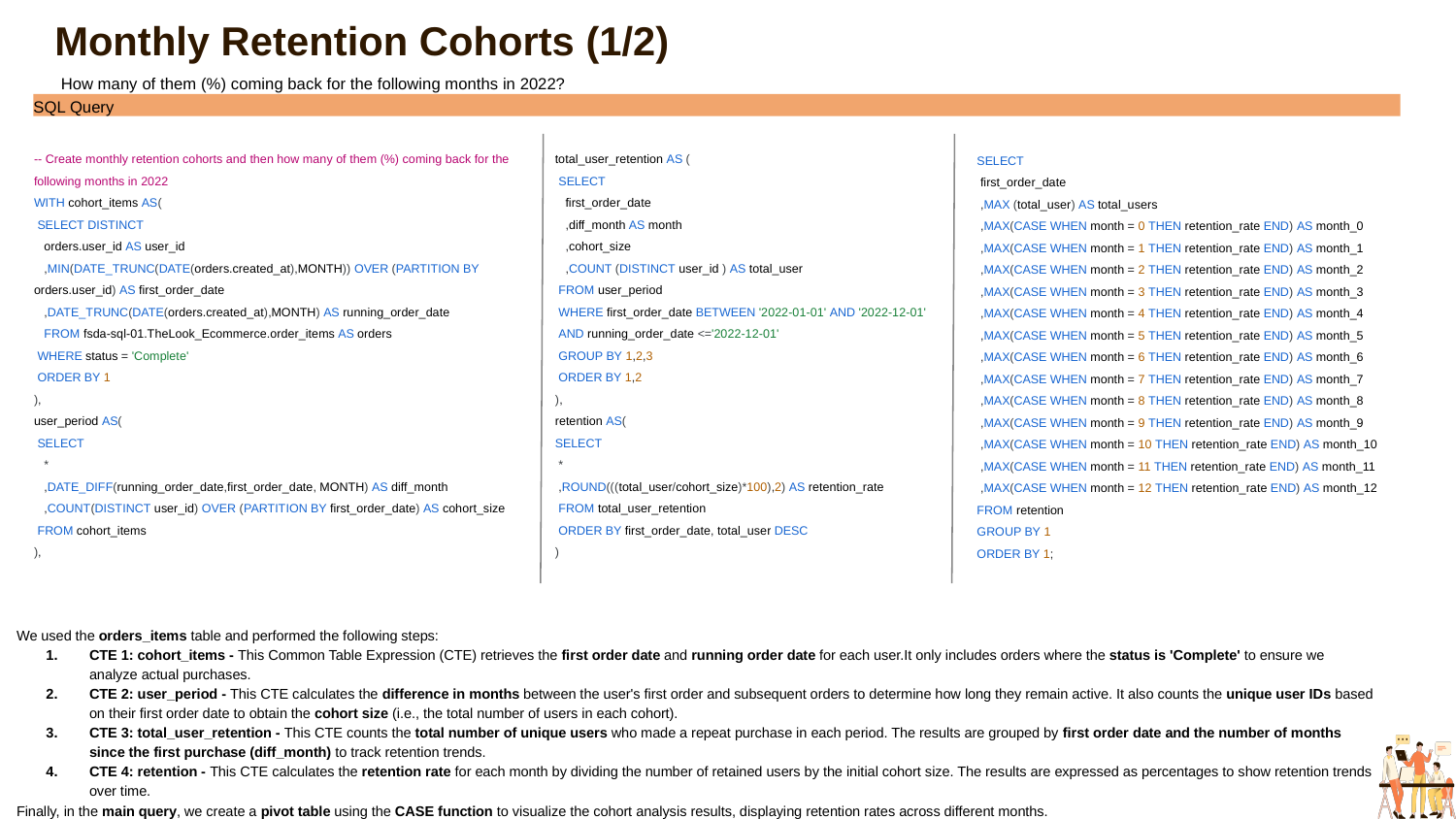

Monthly Retention Cohorts (1/2)
How many of them (%) coming back for the following months in 2022?
SQL Query
Hypothesis
Alpha
Statistical Test
Kriteria Keputusan
Kesimpulan
Insight bisnis
-- Create monthly retention cohorts and then how many of them (%) coming back for the following months in 2022
WITH cohort_items AS(
 SELECT DISTINCT
   orders.user_id AS user_id
   ,MIN(DATE_TRUNC(DATE(orders.created_at),MONTH)) OVER (PARTITION BY orders.user_id) AS first_order_date
   ,DATE_TRUNC(DATE(orders.created_at),MONTH) AS running_order_date
   FROM fsda-sql-01.TheLook_Ecommerce.order_items AS orders
 WHERE status = 'Complete'
 ORDER BY 1
),
user_period AS(
 SELECT
   *
   ,DATE_DIFF(running_order_date,first_order_date, MONTH) AS diff_month
   ,COUNT(DISTINCT user_id) OVER (PARTITION BY first_order_date) AS cohort_size
 FROM cohort_items
),
total_user_retention AS (
 SELECT
   first_order_date
   ,diff_month AS month
   ,cohort_size
   ,COUNT (DISTINCT user_id ) AS total_user
 FROM user_period
 WHERE first_order_date BETWEEN '2022-01-01' AND '2022-12-01'
 AND running_order_date <='2022-12-01'
 GROUP BY 1,2,3
 ORDER BY 1,2
),
retention AS(
SELECT
 *
 ,ROUND(((total_user/cohort_size)*100),2) AS retention_rate
 FROM total_user_retention
 ORDER BY first_order_date, total_user DESC
)
SELECT
 first_order_date
 ,MAX (total_user) AS total_users
 ,MAX(CASE WHEN month = 0 THEN retention_rate END) AS month_0
 ,MAX(CASE WHEN month = 1 THEN retention_rate END) AS month_1
 ,MAX(CASE WHEN month = 2 THEN retention_rate END) AS month_2
 ,MAX(CASE WHEN month = 3 THEN retention_rate END) AS month_3
 ,MAX(CASE WHEN month = 4 THEN retention_rate END) AS month_4
 ,MAX(CASE WHEN month = 5 THEN retention_rate END) AS month_5
 ,MAX(CASE WHEN month = 6 THEN retention_rate END) AS month_6
 ,MAX(CASE WHEN month = 7 THEN retention_rate END) AS month_7
 ,MAX(CASE WHEN month = 8 THEN retention_rate END) AS month_8
 ,MAX(CASE WHEN month = 9 THEN retention_rate END) AS month_9
 ,MAX(CASE WHEN month = 10 THEN retention_rate END) AS month_10
 ,MAX(CASE WHEN month = 11 THEN retention_rate END) AS month_11
 ,MAX(CASE WHEN month = 12 THEN retention_rate END) AS month_12
FROM retention
GROUP BY 1
ORDER BY 1;
We used the orders_items table and performed the following steps:
CTE 1: cohort_items - This Common Table Expression (CTE) retrieves the first order date and running order date for each user.It only includes orders where the status is 'Complete' to ensure we analyze actual purchases.
CTE 2: user_period - This CTE calculates the difference in months between the user's first order and subsequent orders to determine how long they remain active. It also counts the unique user IDs based on their first order date to obtain the cohort size (i.e., the total number of users in each cohort).
CTE 3: total_user_retention - This CTE counts the total number of unique users who made a repeat purchase in each period. The results are grouped by first order date and the number of months since the first purchase (diff_month) to track retention trends.
CTE 4: retention - This CTE calculates the retention rate for each month by dividing the number of retained users by the initial cohort size. The results are expressed as percentages to show retention trends over time.
Finally, in the main query, we create a pivot table using the CASE function to visualize the cohort analysis results, displaying retention rates across different months.